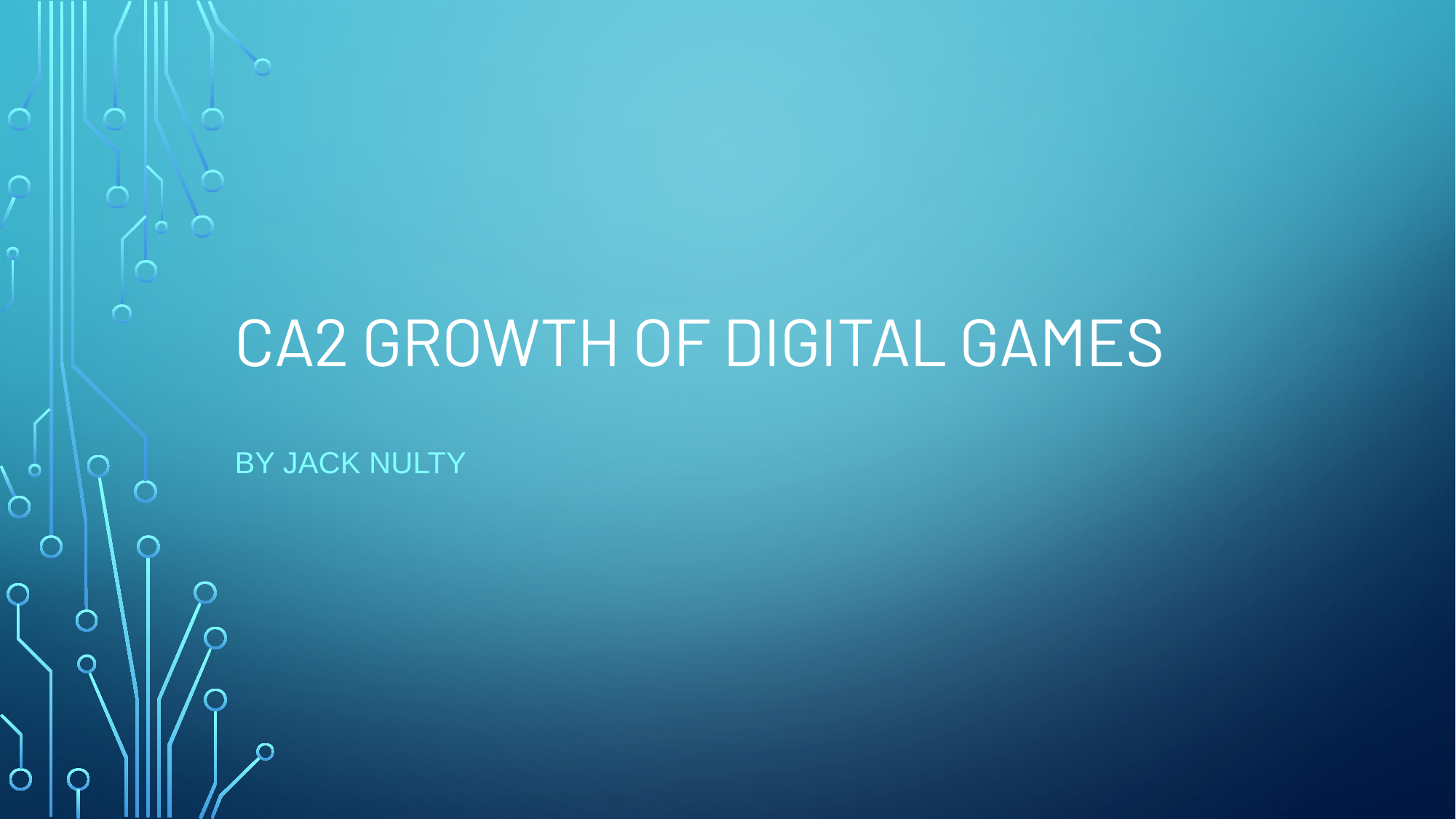

# CA2 Growth of Digital Games
By jack nulty